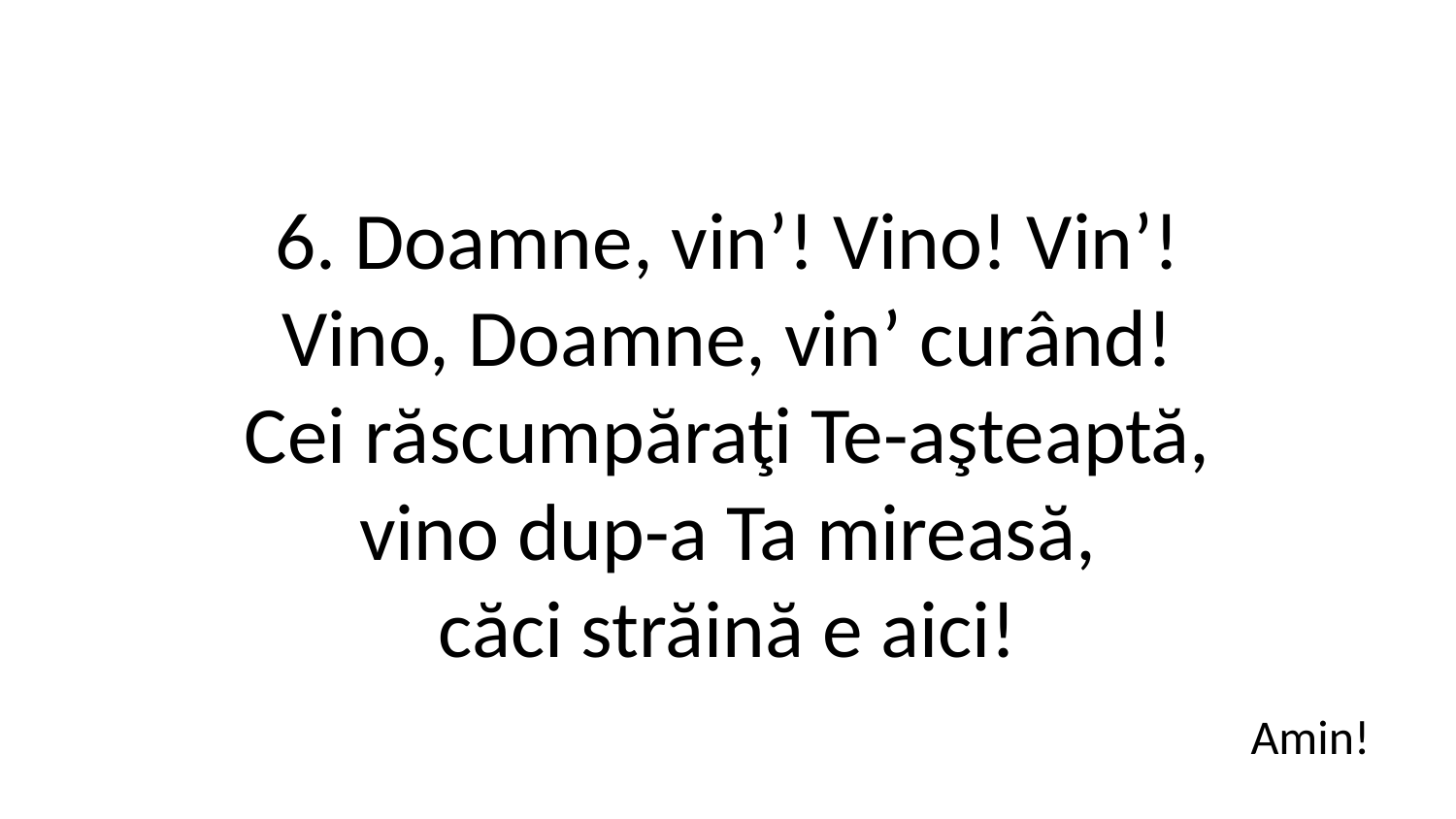

6. Doamne, vinʼ! Vino! Vinʼ!
Vino, Doamne, vinʼ curând!
Cei răscumpăraţi Te-aşteaptă,
vino dup-a Ta mireasă,
căci străină e aici!

Amin!